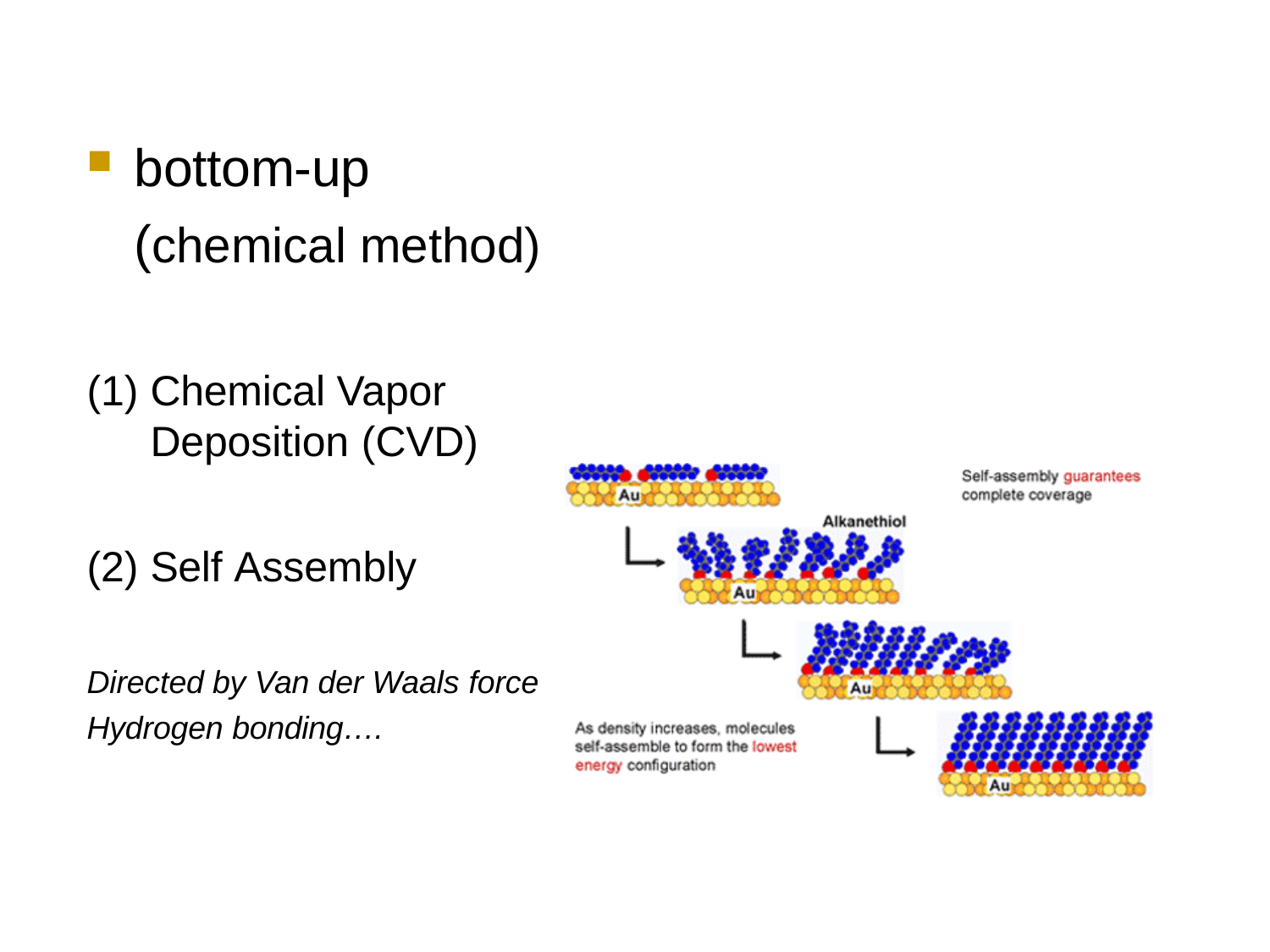

bottom-up  (chemical method)

Chemical Vapor Deposition (CVD)

Self Assembly

Directed by Van der Waals force
Hydrogen bonding….